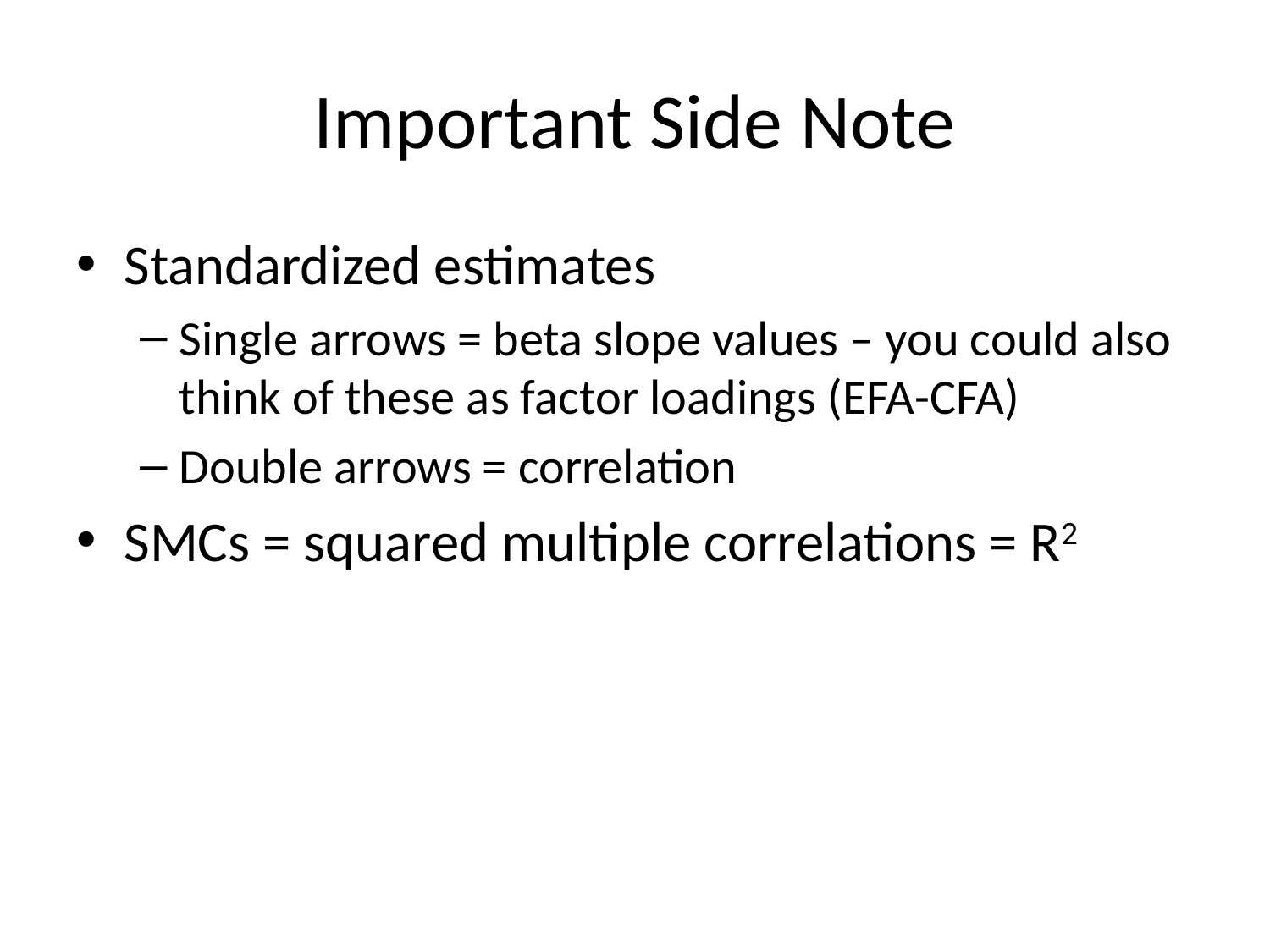

# Important Side Note
Standardized estimates
Single arrows = beta slope values – you could also think of these as factor loadings (EFA-CFA)
Double arrows = correlation
SMCs = squared multiple correlations = R2